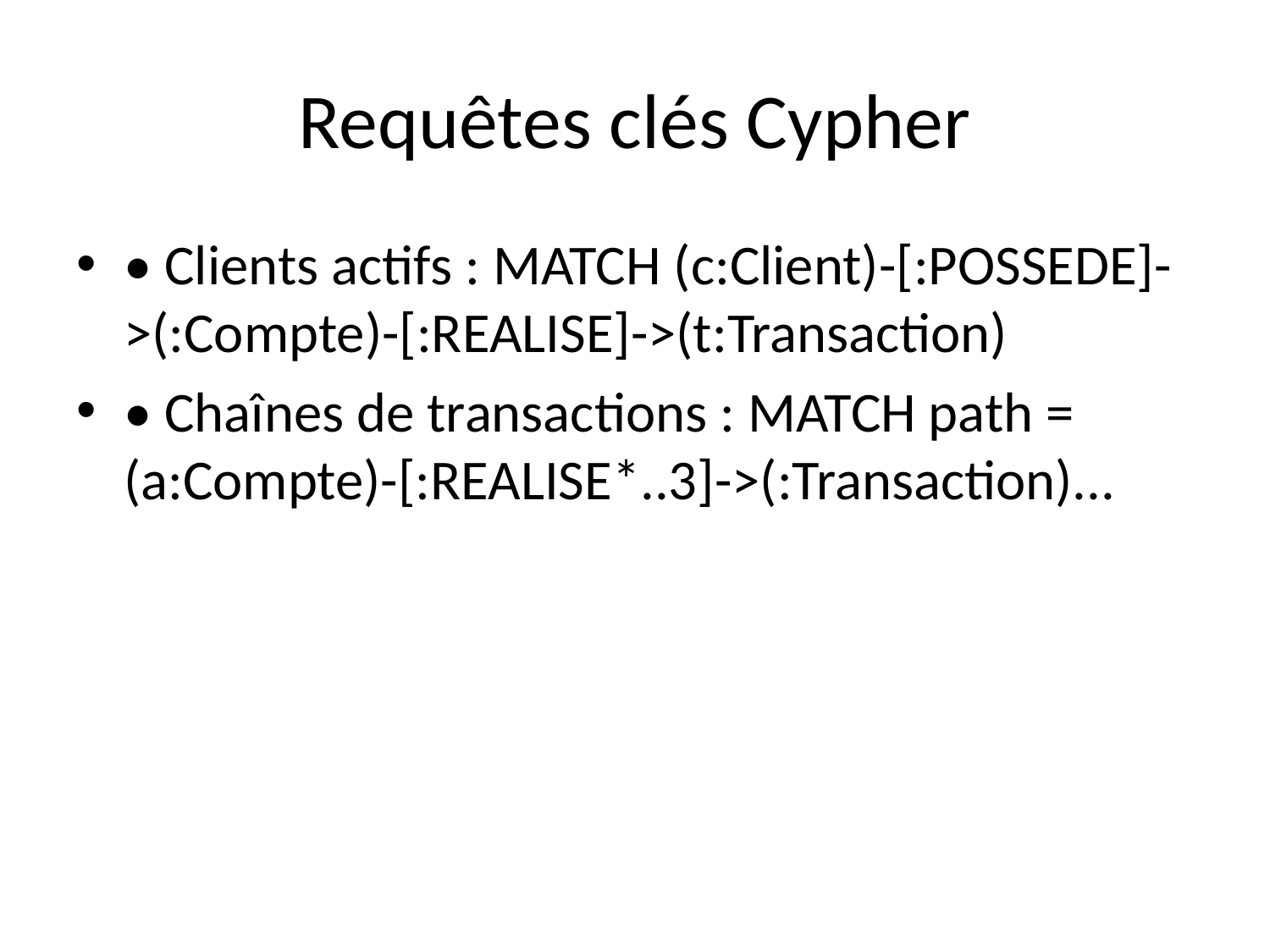

# Requêtes clés Cypher
• Clients actifs : MATCH (c:Client)-[:POSSEDE]->(:Compte)-[:REALISE]->(t:Transaction)
• Chaînes de transactions : MATCH path = (a:Compte)-[:REALISE*..3]->(:Transaction)...